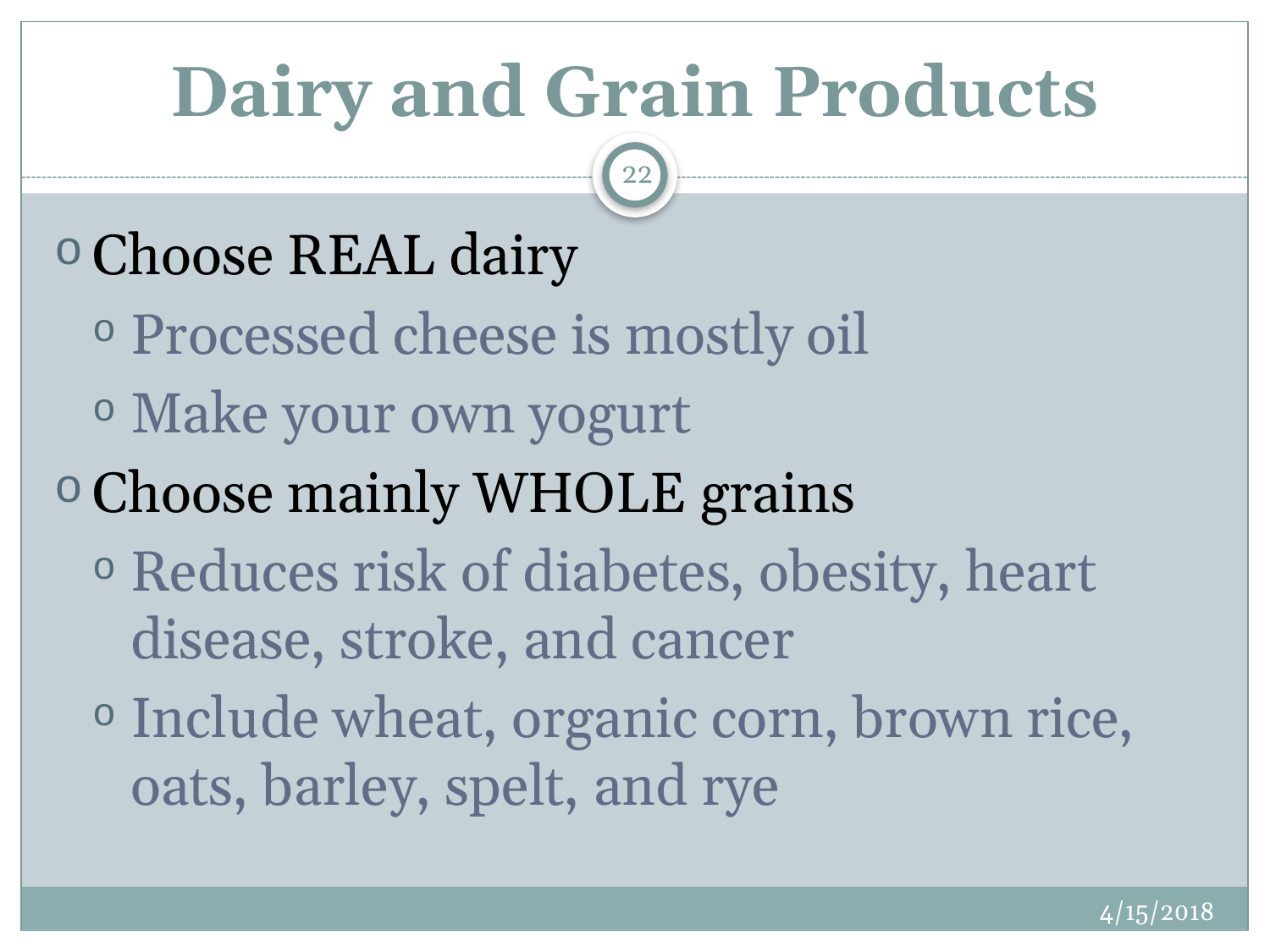

# Dairy and Grain Products
22
Choose REAL dairy
Processed cheese is mostly oil
Make your own yogurt
Choose mainly WHOLE grains
Reduces risk of diabetes, obesity, heart disease, stroke, and cancer
Include wheat, organic corn, brown rice, oats, barley, spelt, and rye
4/15/2018